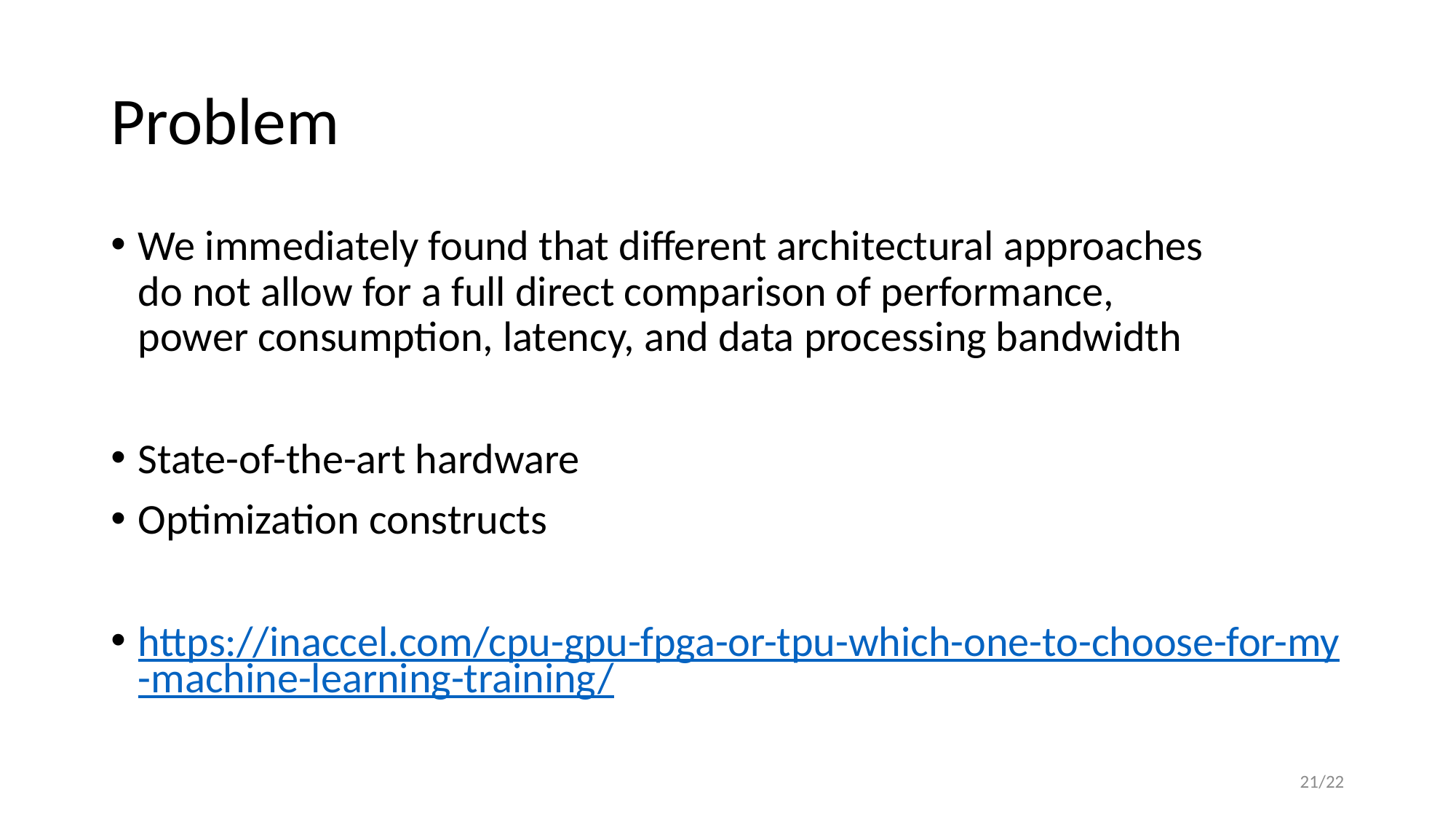

# Problem
We immediately found that different architectural approaches
do not allow for a full direct comparison of performance,
power consumption, latency, and data processing bandwidth

State-of-the-art hardware
Optimization constructs

https://inaccel.com/cpu-gpu-fpga-or-tpu-which-one-to-choose-for-my-machine-learning-training/

21/22